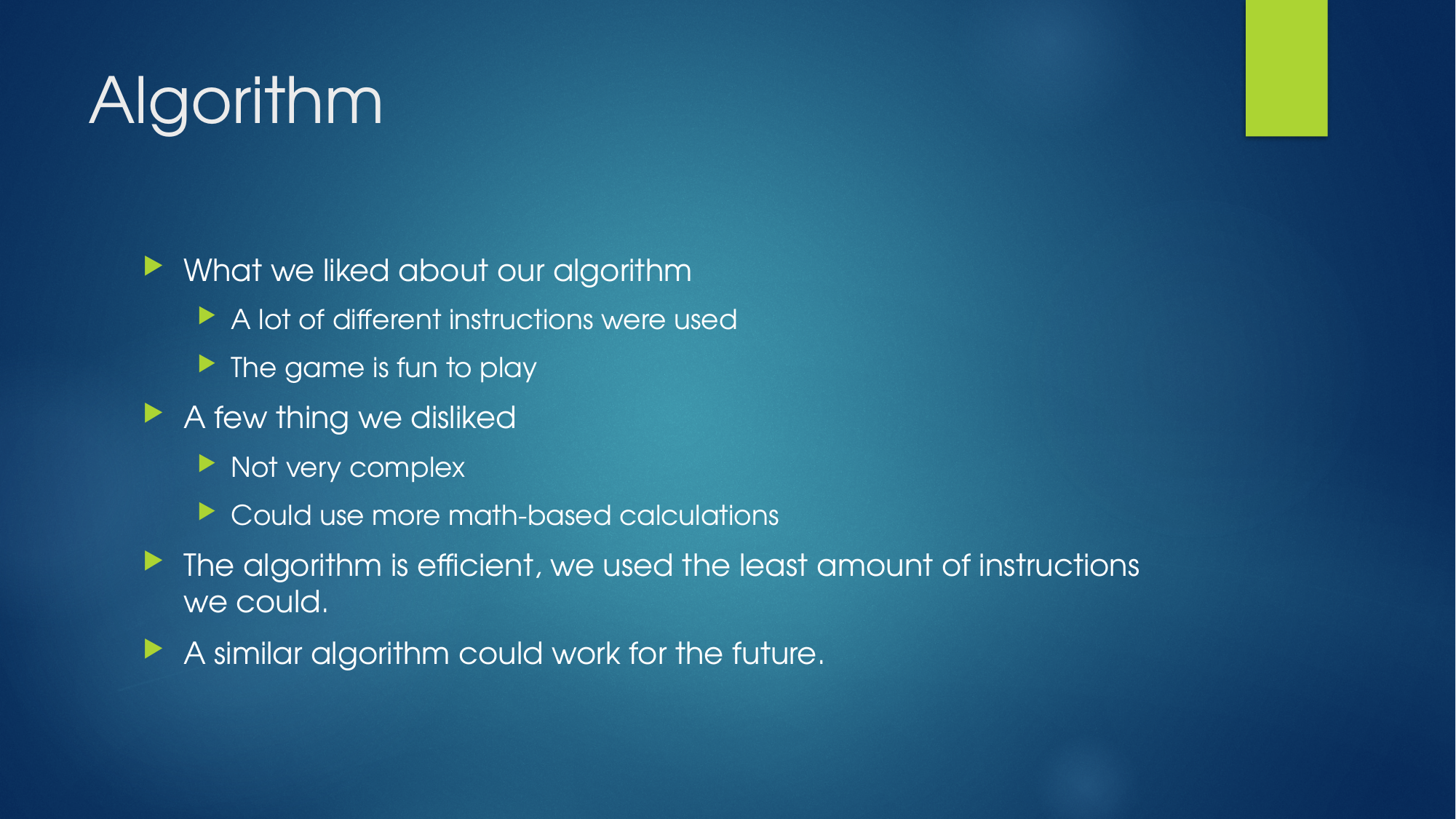

# Algorithm
What we liked about our algorithm
A lot of different instructions were used
The game is fun to play
A few thing we disliked
Not very complex
Could use more math-based calculations
The algorithm is efficient, we used the least amount of instructions we could.
A similar algorithm could work for the future.